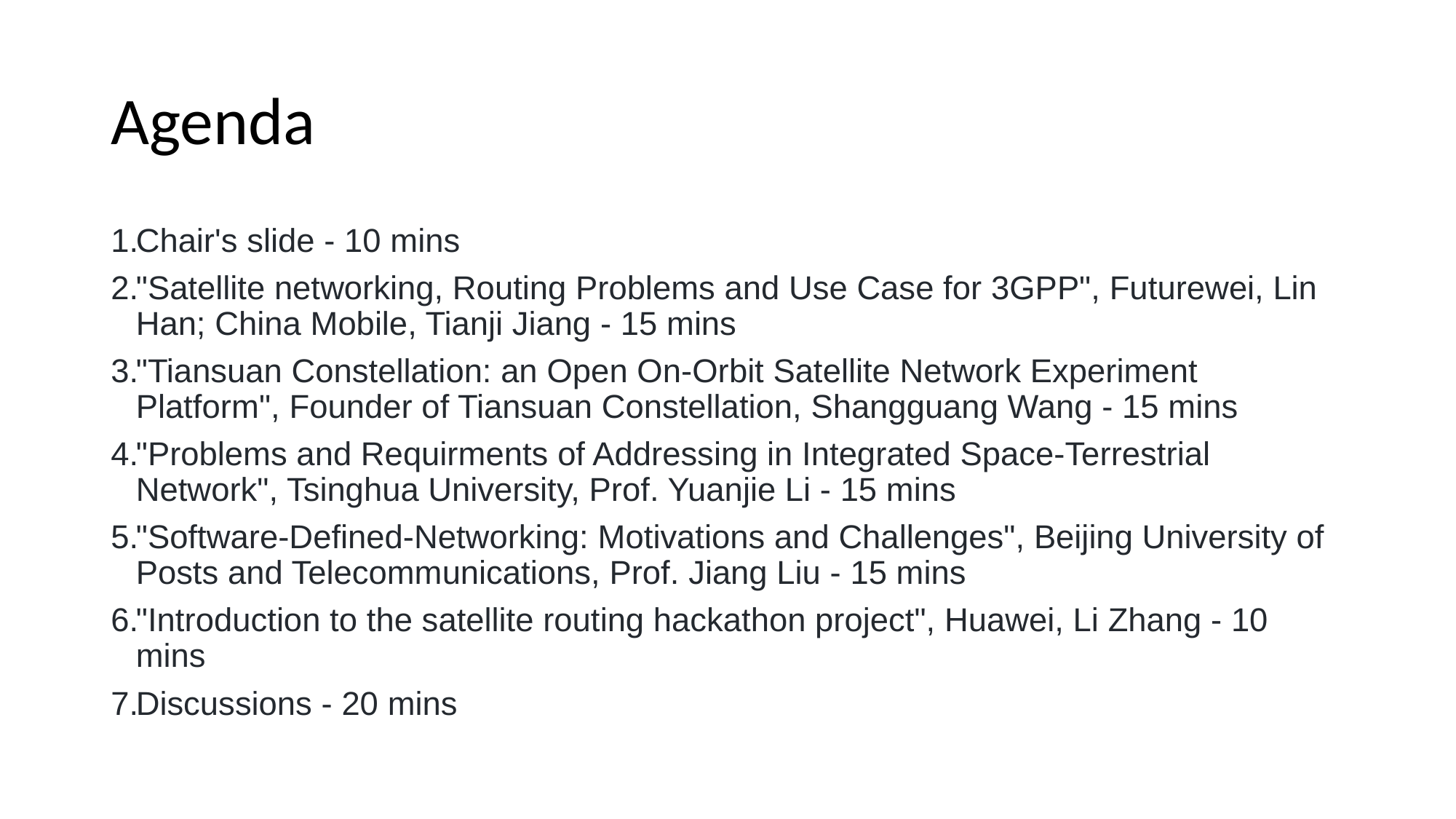

# Agenda
Chair's slide - 10 mins
"Satellite networking, Routing Problems and Use Case for 3GPP", Futurewei, Lin Han; China Mobile, Tianji Jiang - 15 mins
"Tiansuan Constellation: an Open On-Orbit Satellite Network Experiment Platform", Founder of Tiansuan Constellation, Shangguang Wang - 15 mins
"Problems and Requirments of Addressing in Integrated Space-Terrestrial Network", Tsinghua University, Prof. Yuanjie Li - 15 mins
"Software-Defined-Networking: Motivations and Challenges", Beijing University of Posts and Telecommunications, Prof. Jiang Liu - 15 mins
"Introduction to the satellite routing hackathon project", Huawei, Li Zhang - 10 mins
Discussions - 20 mins